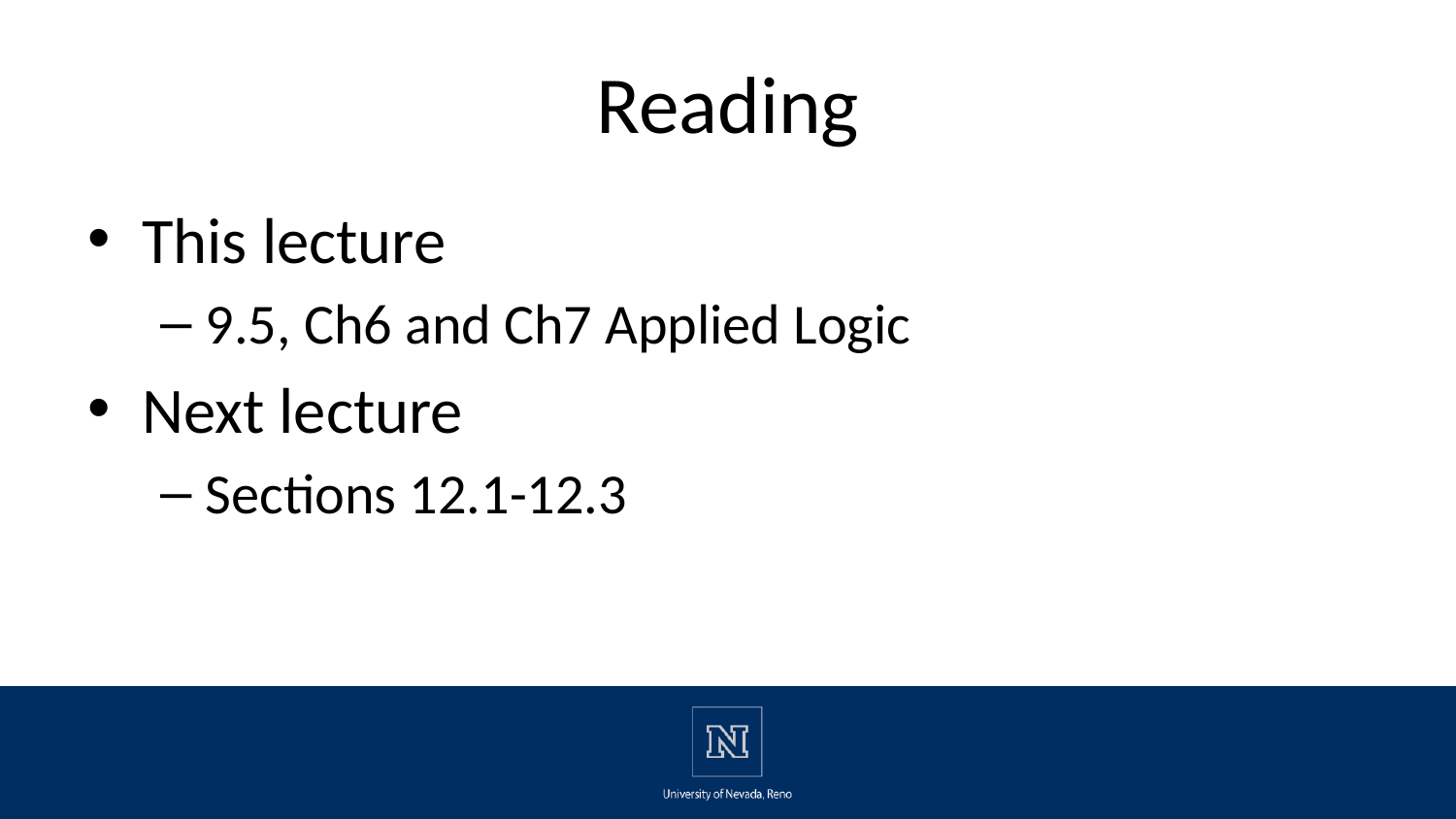

# Reading
This lecture
9.5, Ch6 and Ch7 Applied Logic
Next lecture
Sections 12.1-12.3